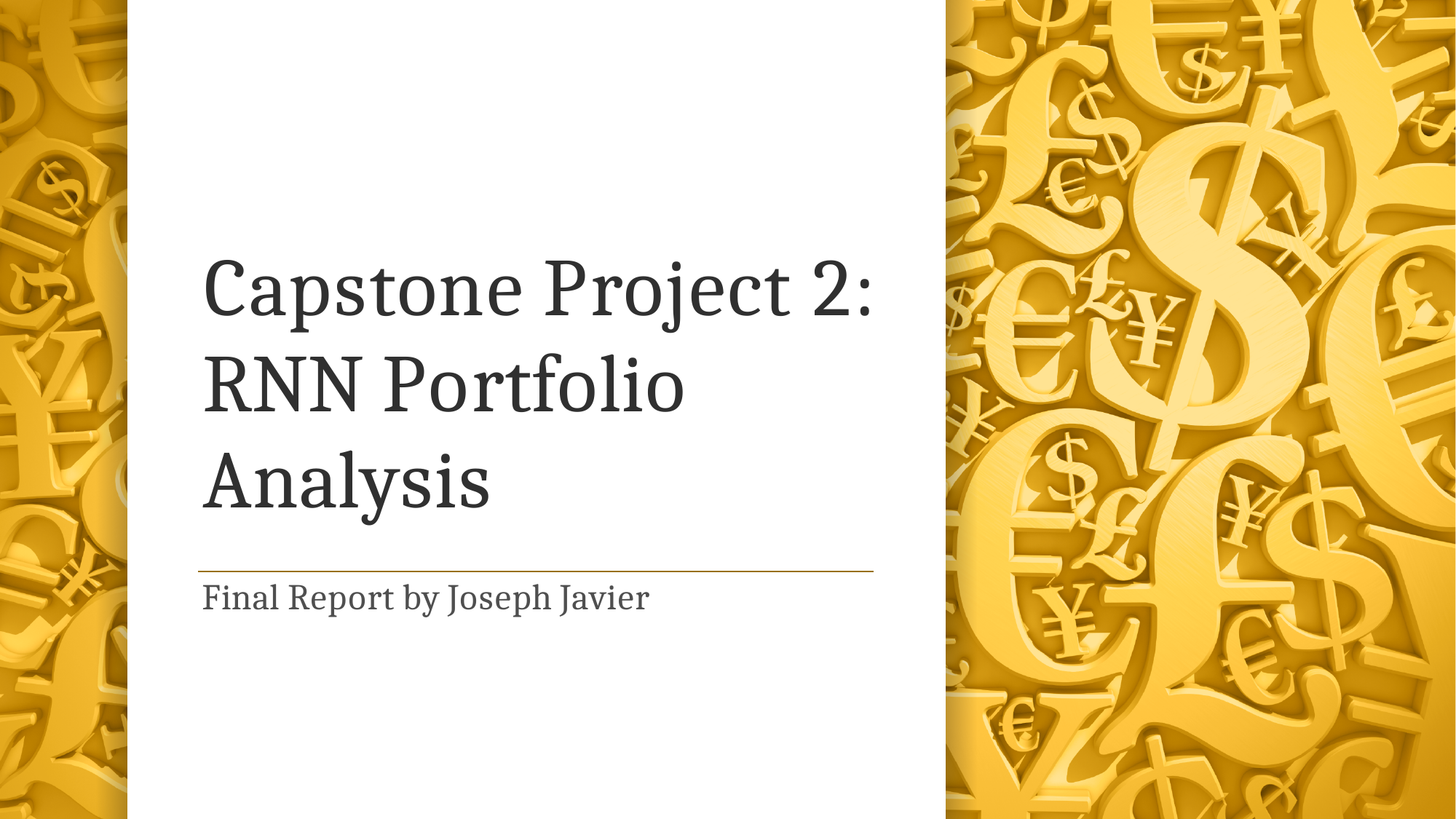

# Capstone Project 2: RNN Portfolio Analysis
Final Report by Joseph Javier